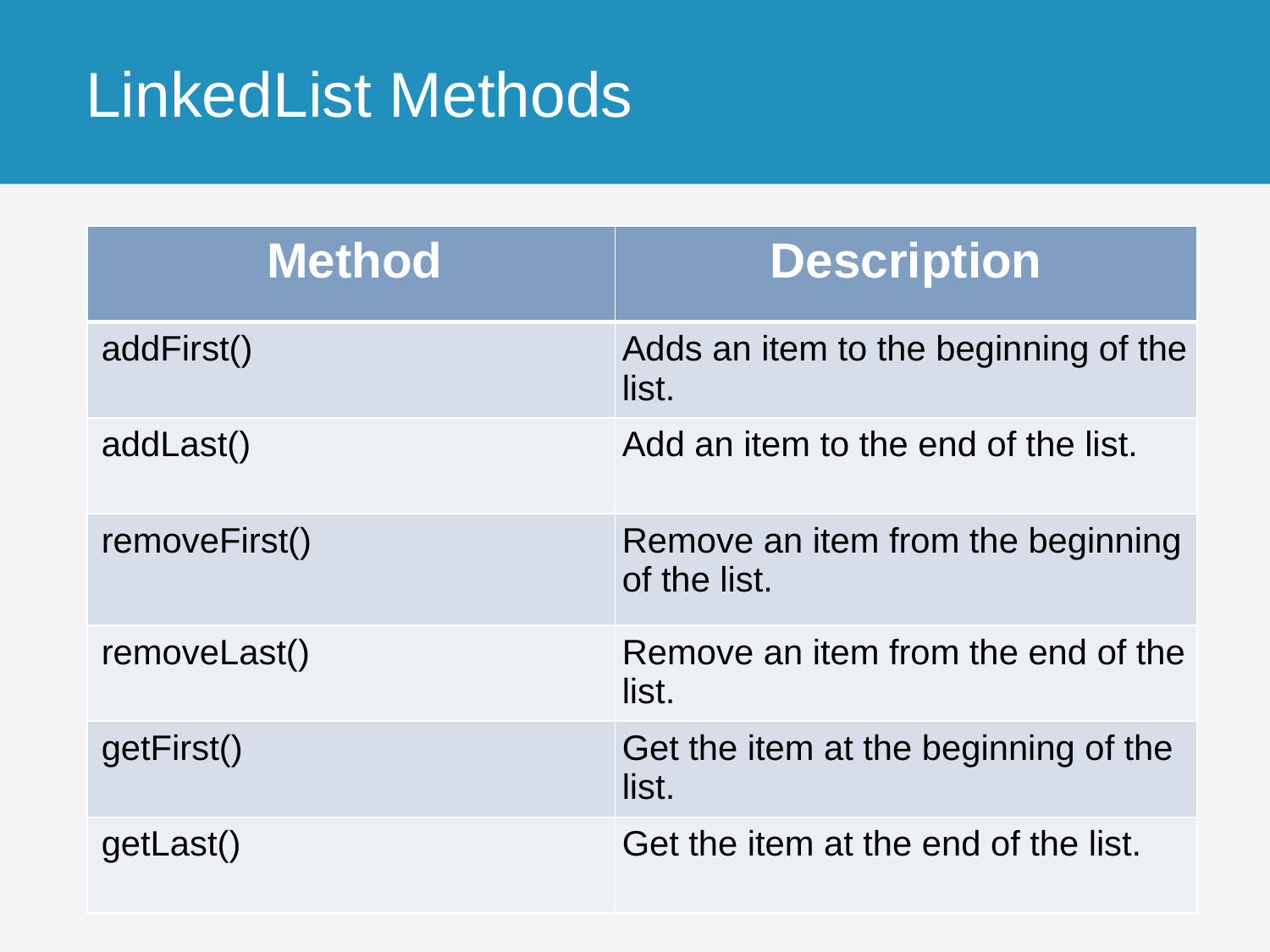

# LinkedList Methods
| Method | Description |
| --- | --- |
| addFirst() | Adds an item to the beginning of the list. |
| addLast() | Add an item to the end of the list. |
| removeFirst() | Remove an item from the beginning of the list. |
| removeLast() | Remove an item from the end of the list. |
| getFirst() | Get the item at the beginning of the list. |
| getLast() | Get the item at the end of the list. |